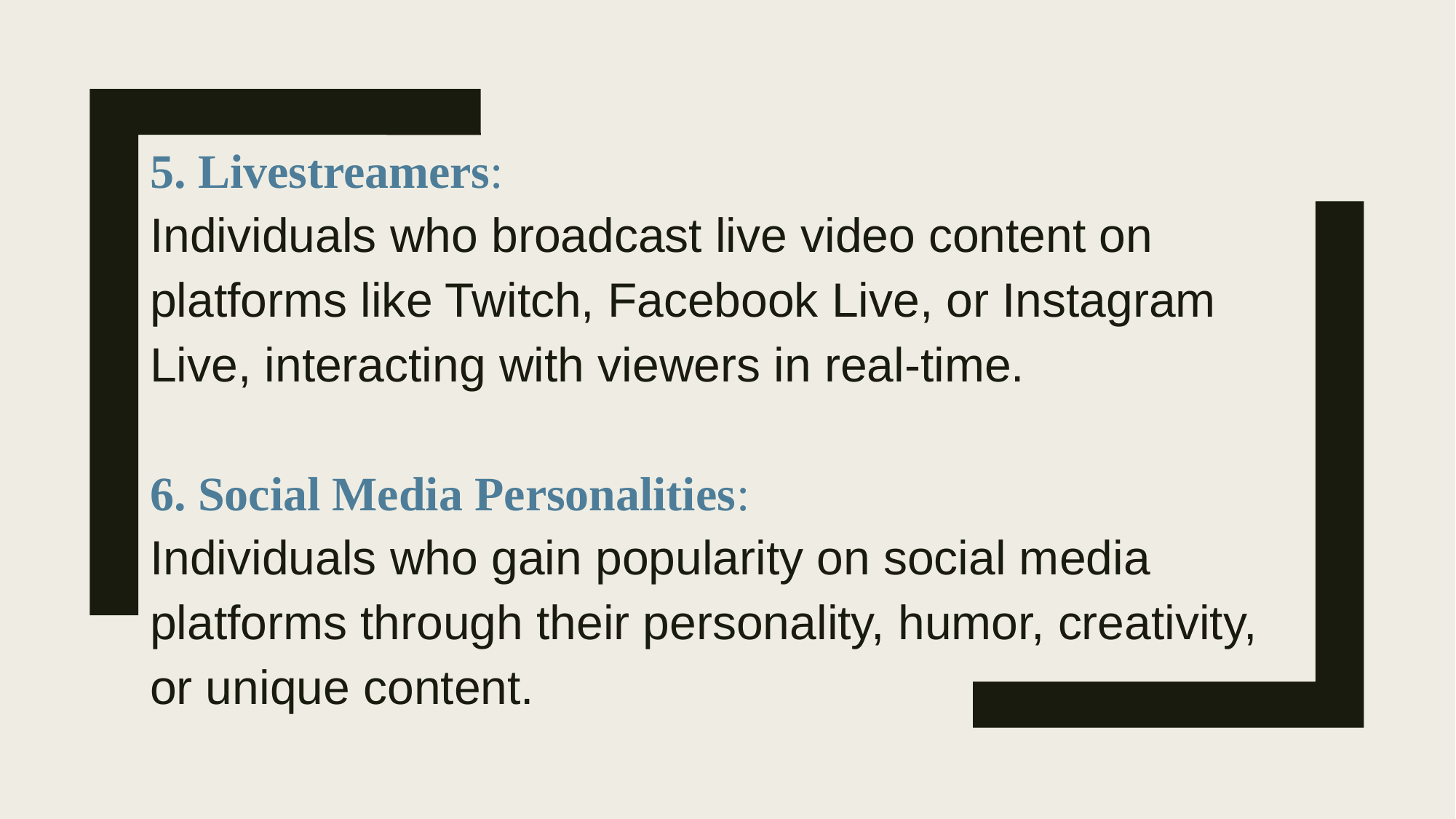

5. Livestreamers:
Individuals who broadcast live video content on platforms like Twitch, Facebook Live, or Instagram Live, interacting with viewers in real-time.

6. Social Media Personalities:
Individuals who gain popularity on social media platforms through their personality, humor, creativity, or unique content.